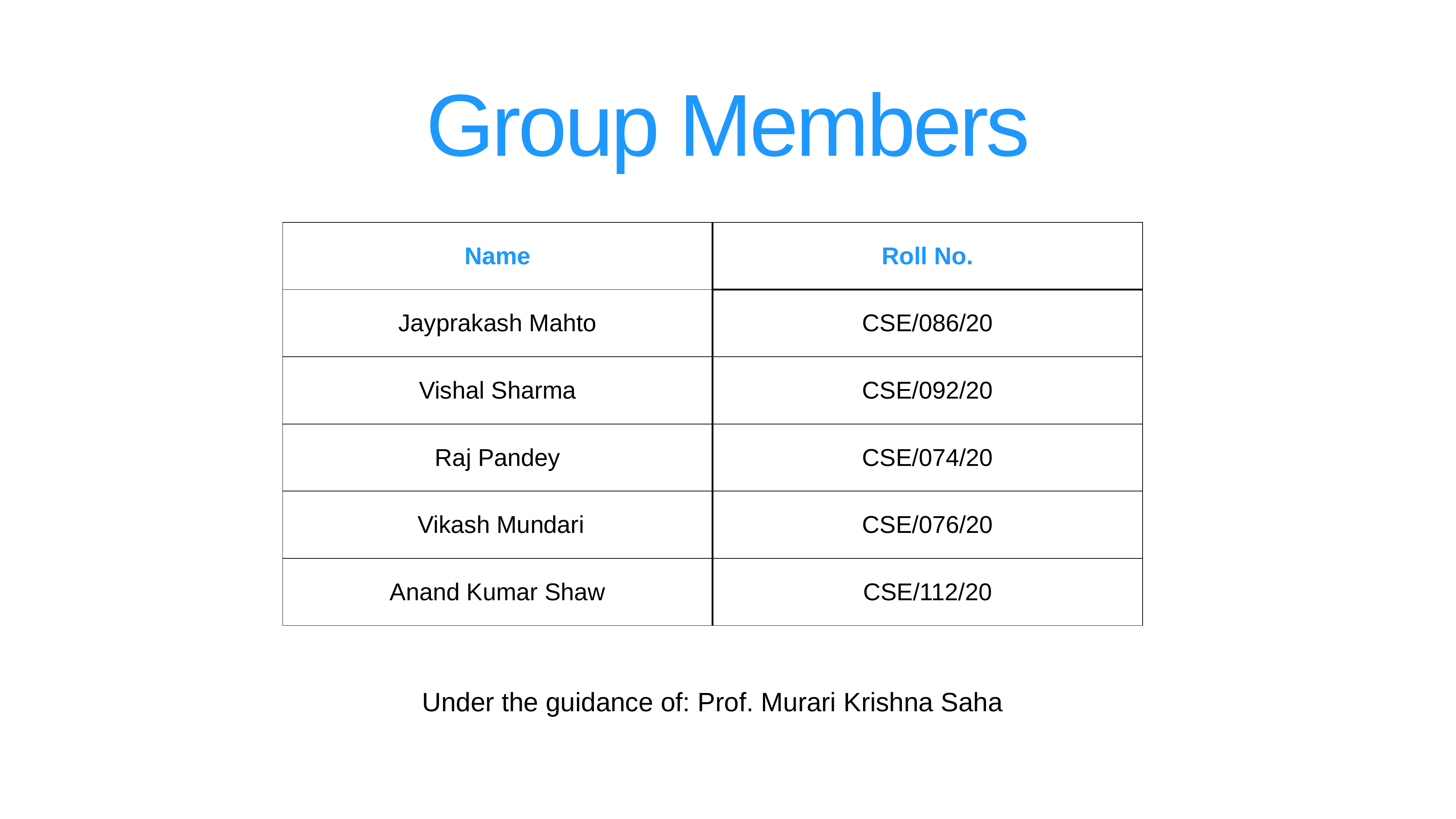

# Group Members
| Name | Roll No. |
| --- | --- |
| Jayprakash Mahto | CSE/086/20 |
| Vishal Sharma | CSE/092/20 |
| Raj Pandey | CSE/074/20 |
| Vikash Mundari | CSE/076/20 |
| Anand Kumar Shaw | CSE/112/20 |
Under the guidance of: Prof. Murari Krishna Saha